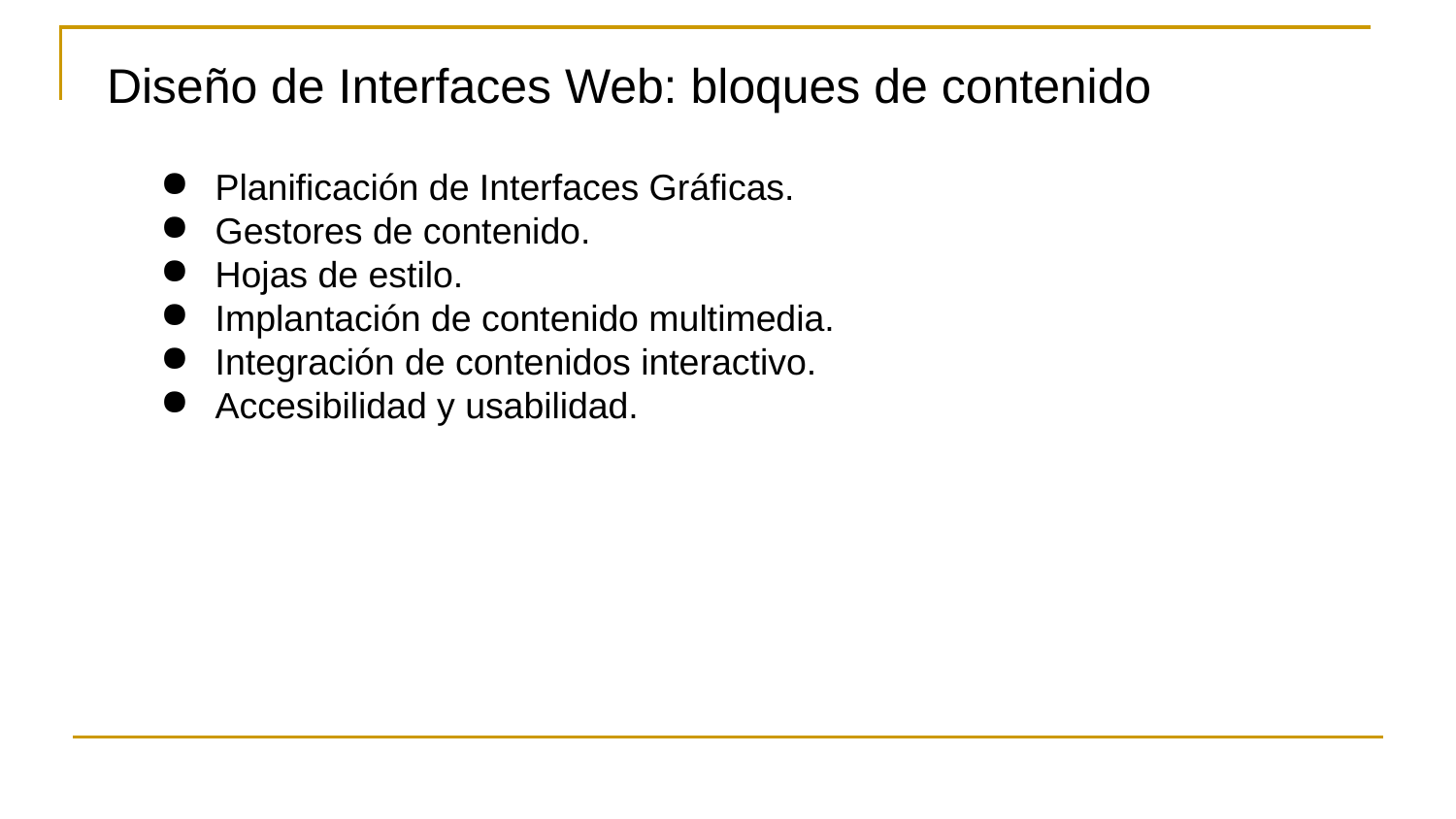

Diseño de Interfaces Web: bloques de contenido
Planificación de Interfaces Gráficas.
Gestores de contenido.
Hojas de estilo.
Implantación de contenido multimedia.
Integración de contenidos interactivo.
Accesibilidad y usabilidad.